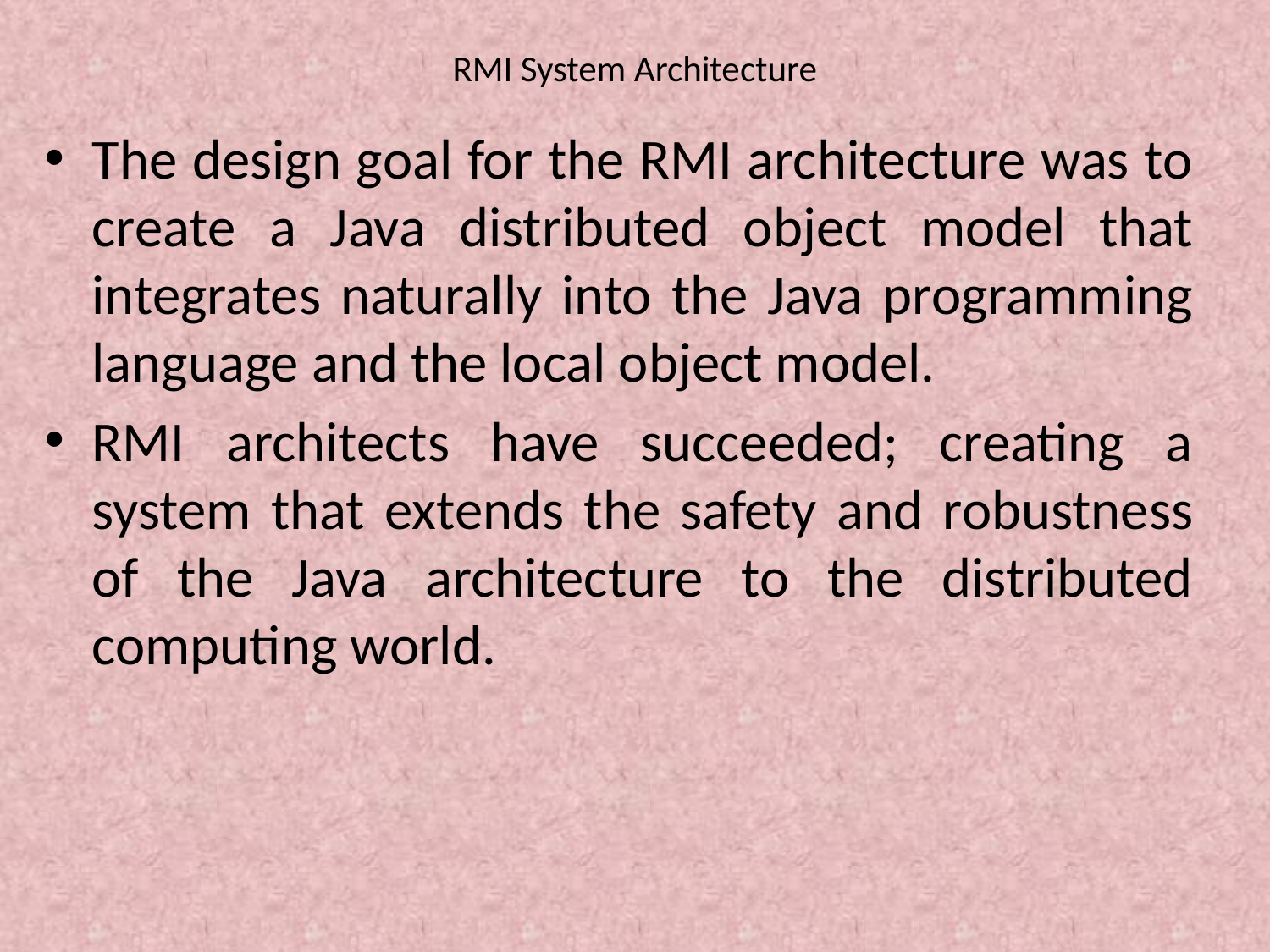

# RMI System Architecture
The design goal for the RMI architecture was to create a Java distributed object model that integrates naturally into the Java programming language and the local object model.
RMI architects have succeeded; creating a system that extends the safety and robustness of the Java architecture to the distributed computing world.